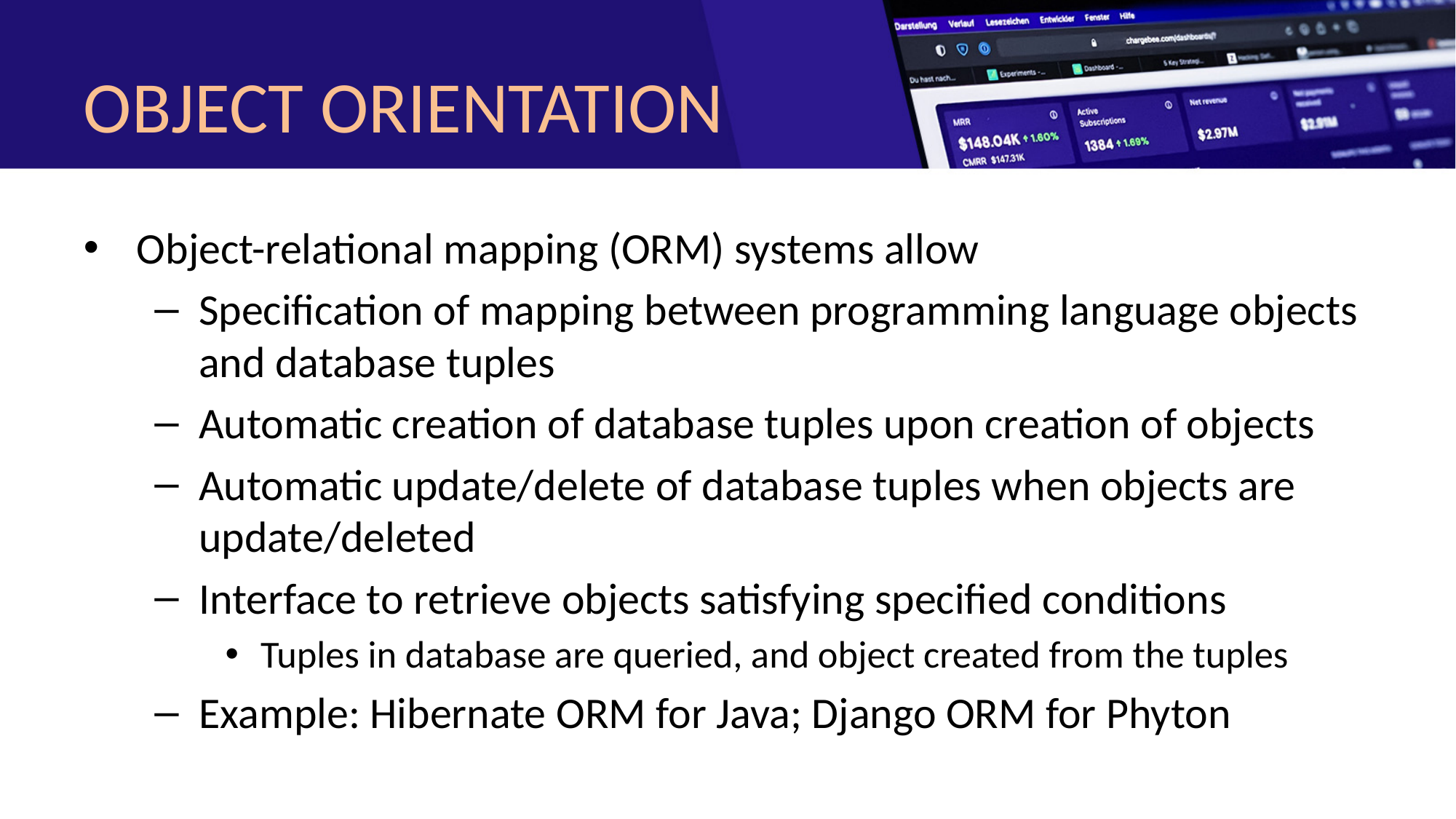

# OBJECT ORIENTATION
Object-relational mapping (ORM) systems allow
Specification of mapping between programming language objects and database tuples
Automatic creation of database tuples upon creation of objects
Automatic update/delete of database tuples when objects are update/deleted
Interface to retrieve objects satisfying specified conditions
Tuples in database are queried, and object created from the tuples
Example: Hibernate ORM for Java; Django ORM for Phyton